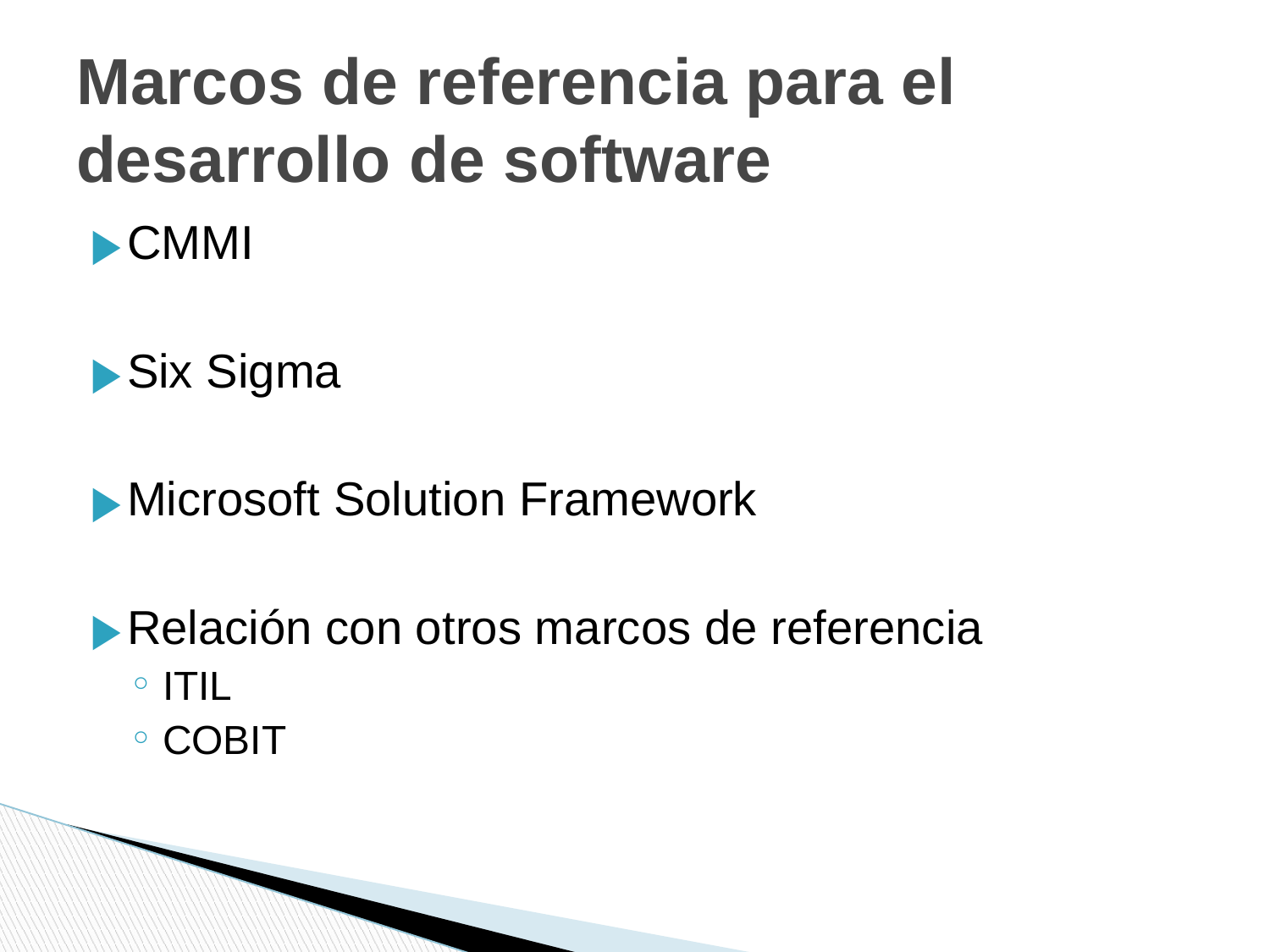

# Marcos de referencia para el desarrollo de software
CMMI

Six Sigma

Microsoft Solution Framework

Relación con otros marcos de referencia
ITIL
COBIT